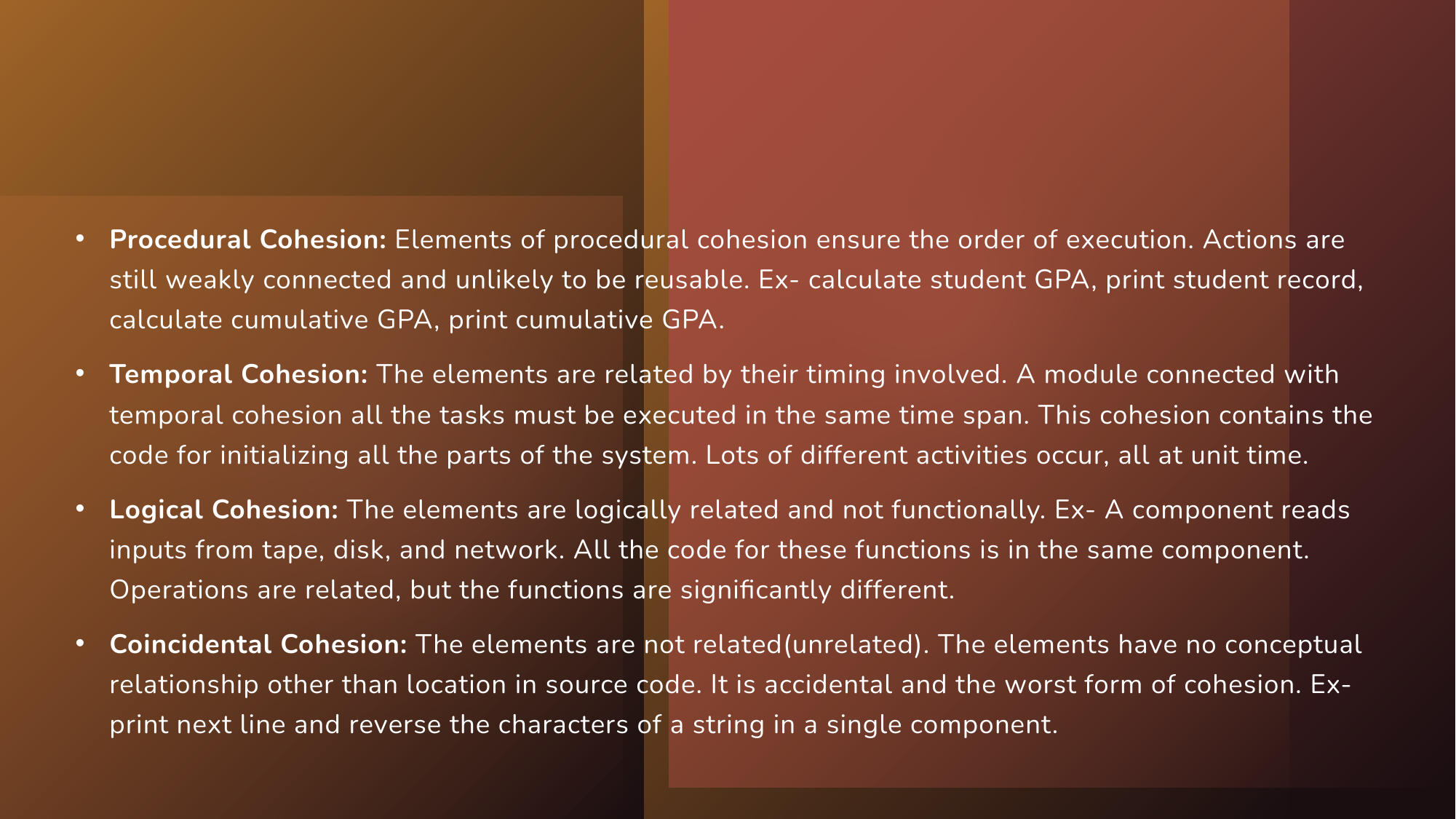

#
Procedural Cohesion: Elements of procedural cohesion ensure the order of execution. Actions are still weakly connected and unlikely to be reusable. Ex- calculate student GPA, print student record, calculate cumulative GPA, print cumulative GPA.
Temporal Cohesion: The elements are related by their timing involved. A module connected with temporal cohesion all the tasks must be executed in the same time span. This cohesion contains the code for initializing all the parts of the system. Lots of different activities occur, all at unit time.
Logical Cohesion: The elements are logically related and not functionally. Ex- A component reads inputs from tape, disk, and network. All the code for these functions is in the same component. Operations are related, but the functions are significantly different.
Coincidental Cohesion: The elements are not related(unrelated). The elements have no conceptual relationship other than location in source code. It is accidental and the worst form of cohesion. Ex- print next line and reverse the characters of a string in a single component.